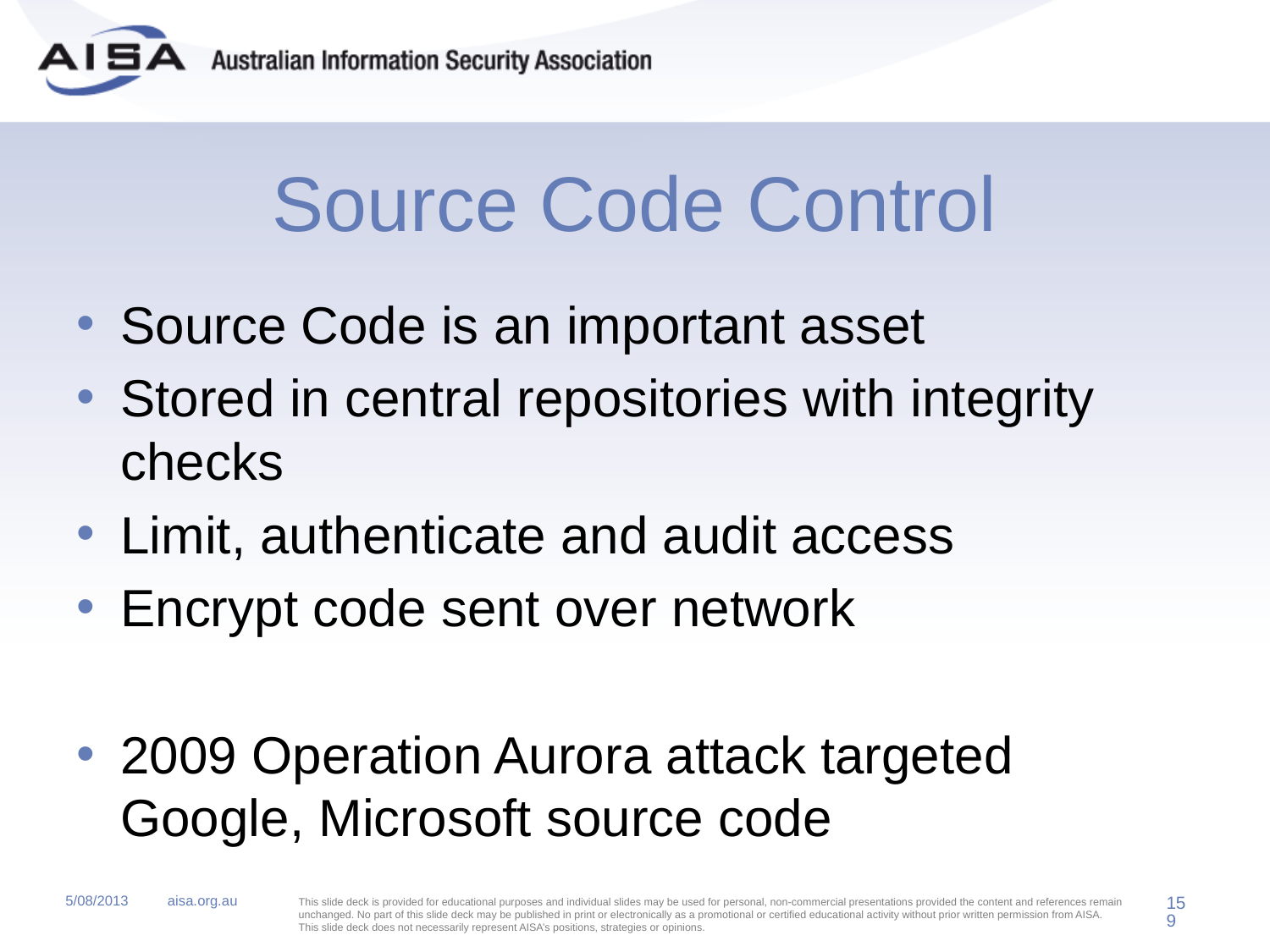

# Source Code Control
Source Code is an important asset
Stored in central repositories with integrity checks
Limit, authenticate and audit access
Encrypt code sent over network

2009 Operation Aurora attack targeted Google, Microsoft source code